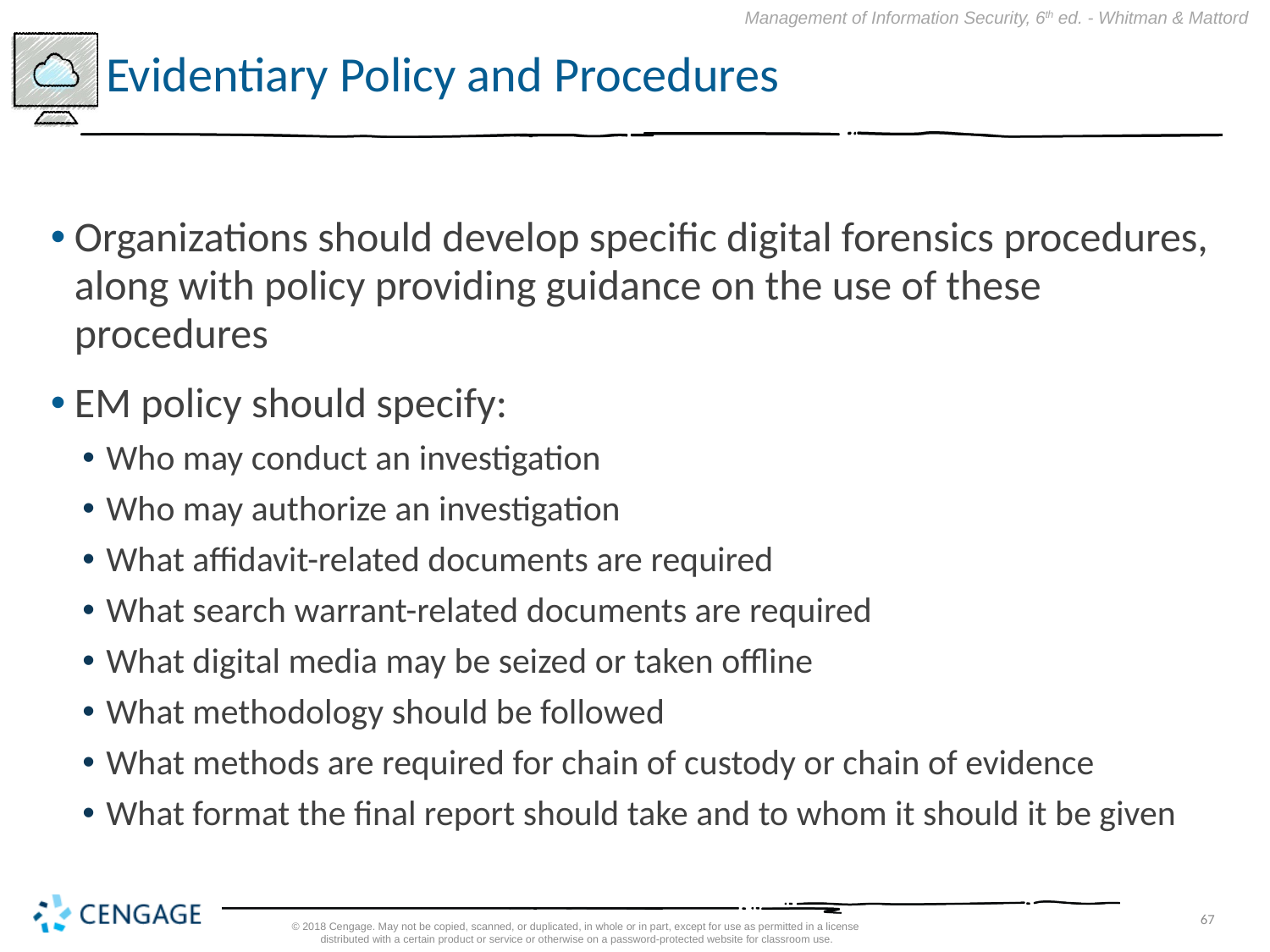

# Evidentiary Policy and Procedures
Organizations should develop specific digital forensics procedures, along with policy providing guidance on the use of these procedures
EM policy should specify:
Who may conduct an investigation
Who may authorize an investigation
What affidavit-related documents are required
What search warrant-related documents are required
What digital media may be seized or taken offline
What methodology should be followed
What methods are required for chain of custody or chain of evidence
What format the final report should take and to whom it should it be given